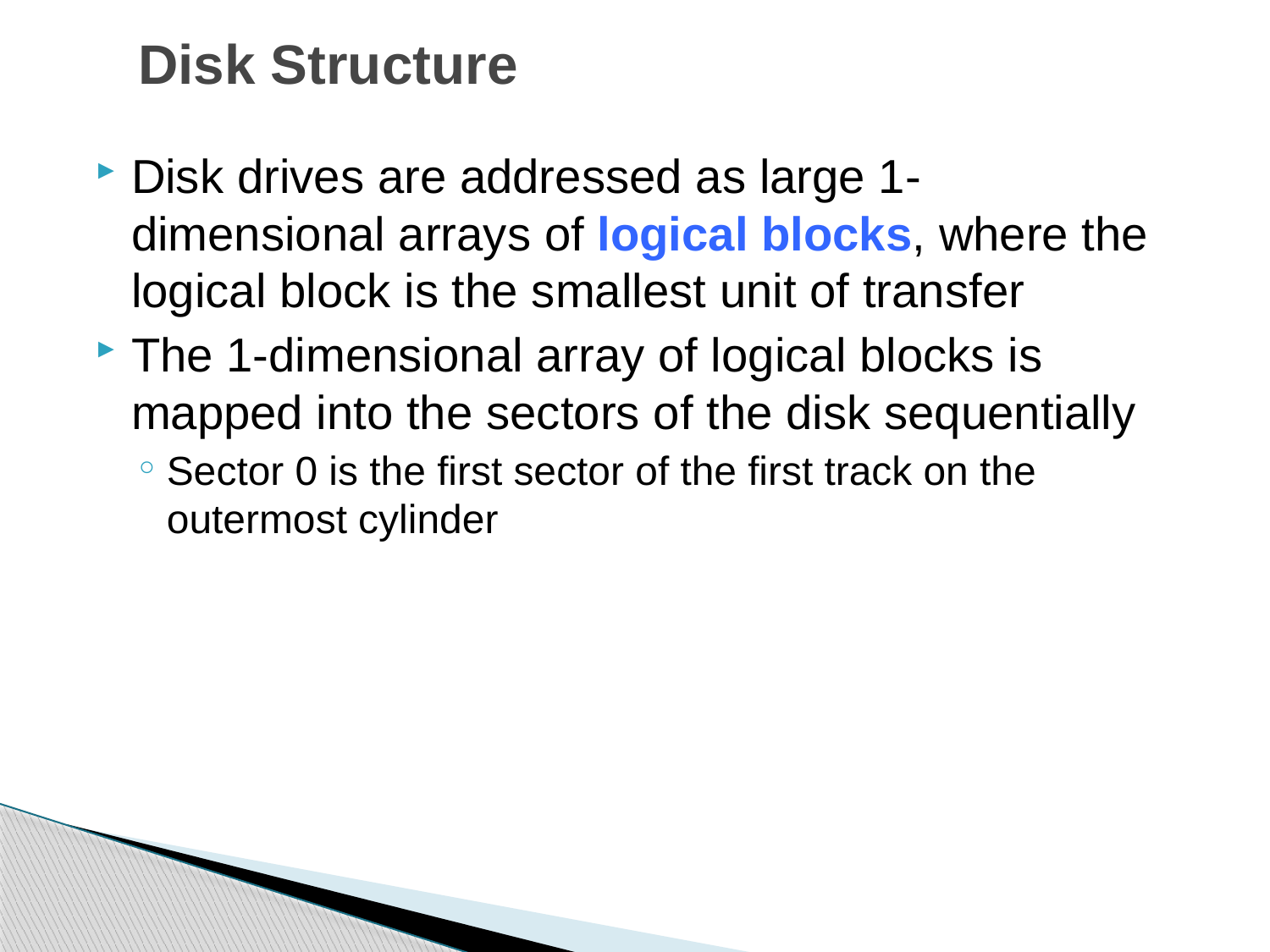

# Disk Structure
Disk drives are addressed as large 1-dimensional arrays of logical blocks, where the logical block is the smallest unit of transfer
The 1-dimensional array of logical blocks is mapped into the sectors of the disk sequentially
Sector 0 is the first sector of the first track on the outermost cylinder